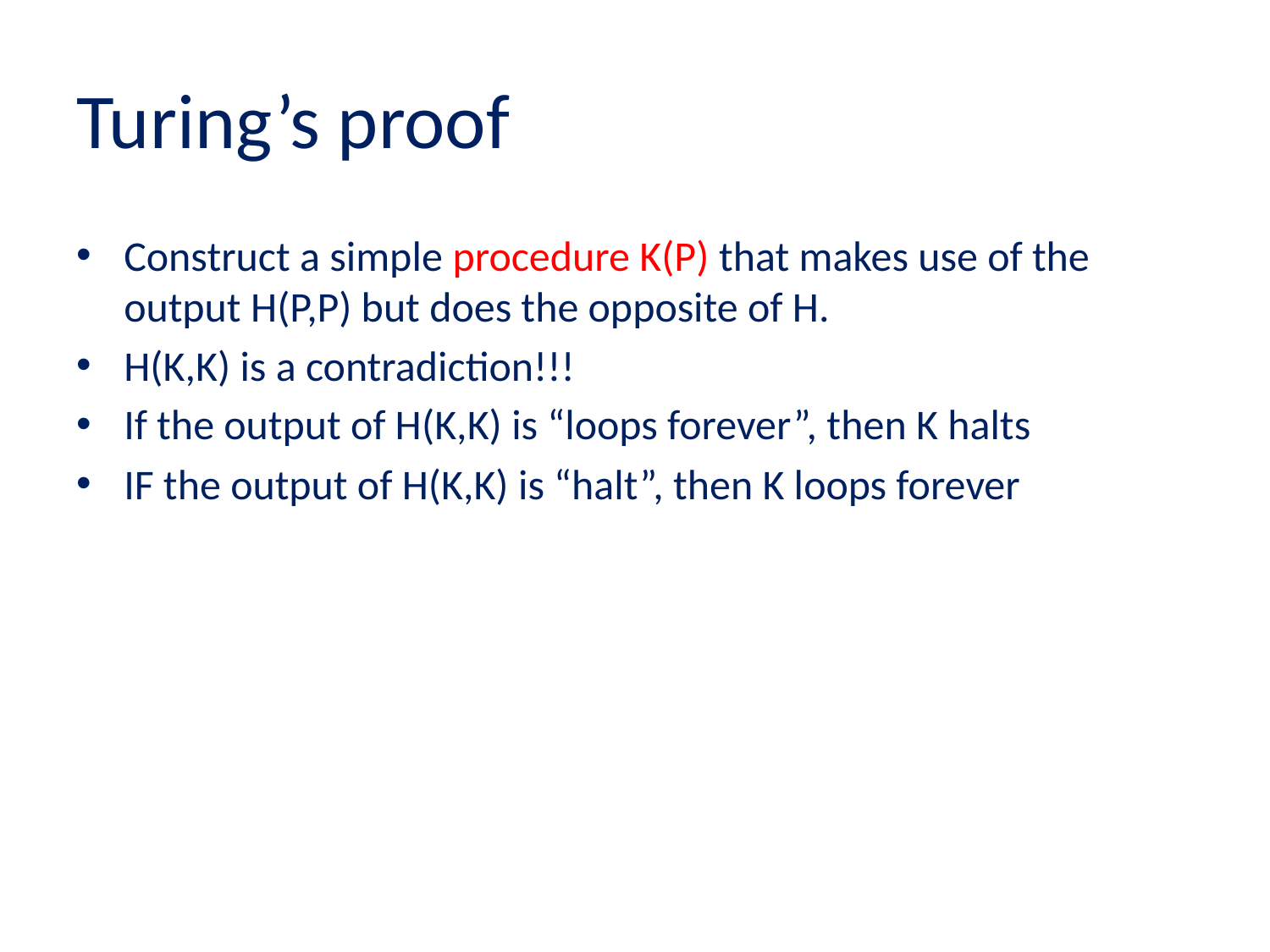

# Turing’s proof
Construct a simple procedure K(P) that makes use of the output H(P,P) but does the opposite of H.
H(K,K) is a contradiction!!!
If the output of H(K,K) is “loops forever”, then K halts
IF the output of H(K,K) is “halt”, then K loops forever

31